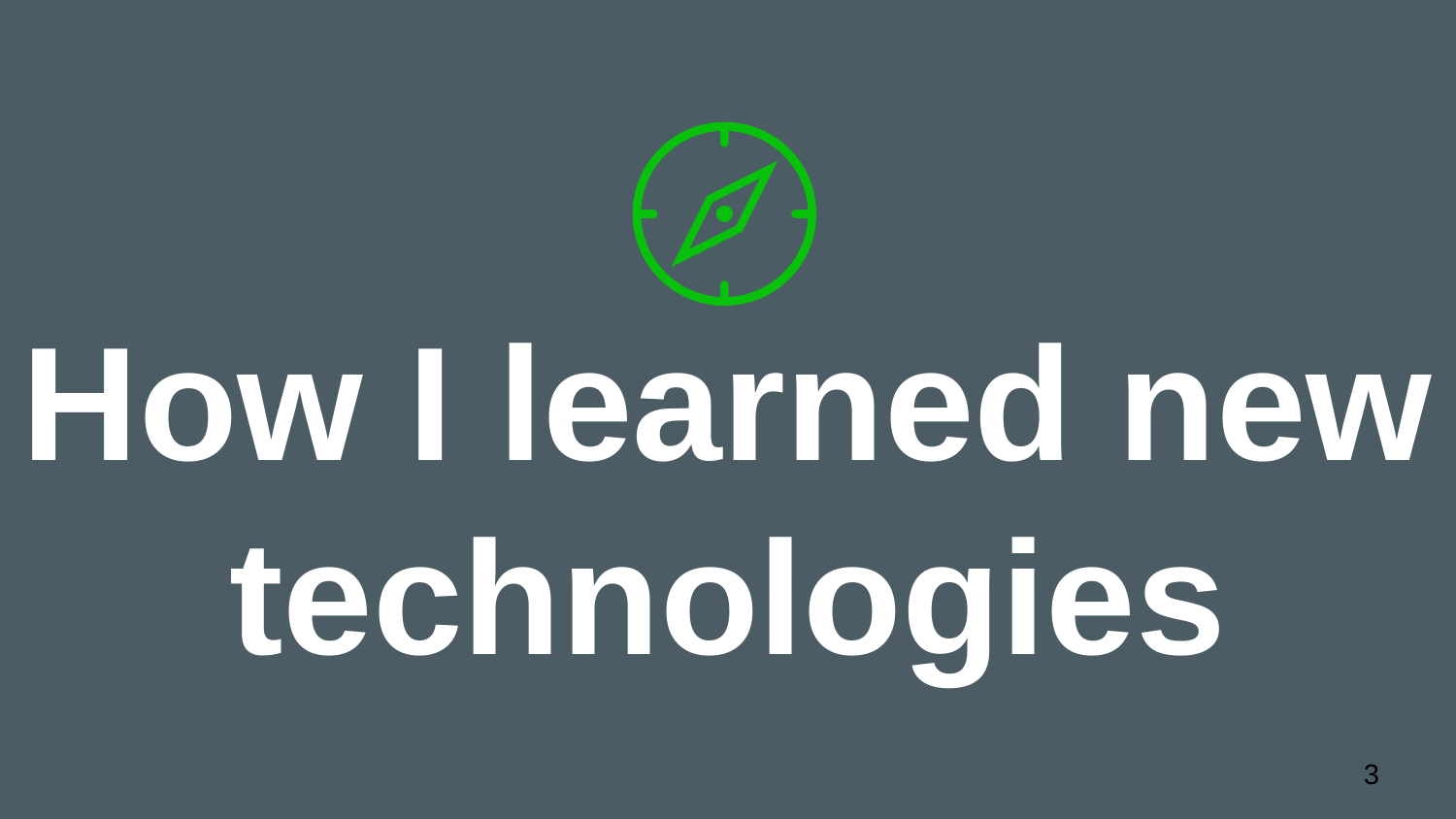

# How I learned new technologies
3